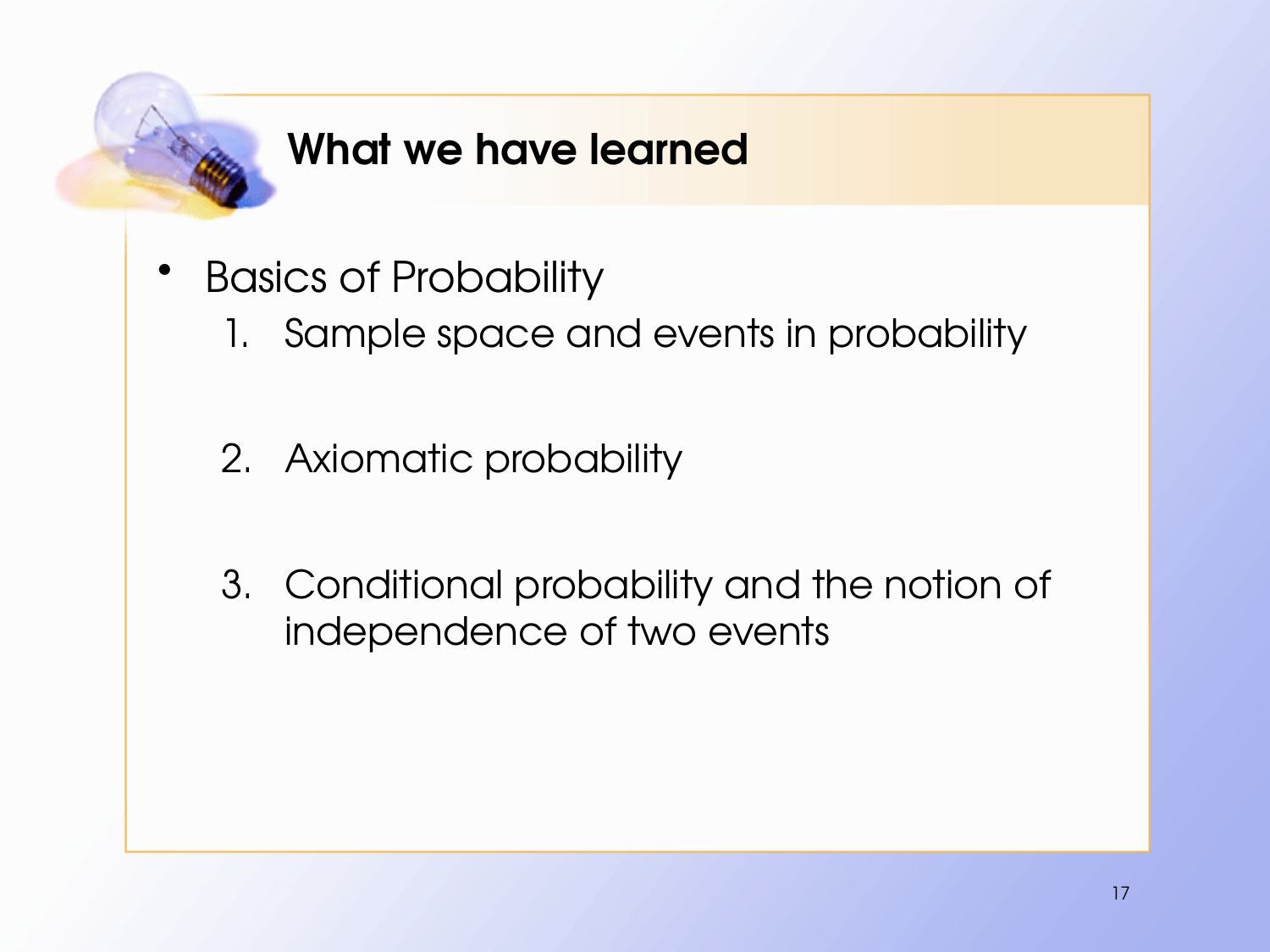

# What we have learned
Basics of Probability
Sample space and events in probability

Axiomatic probability

Conditional probability and the notion of independence of two events

17